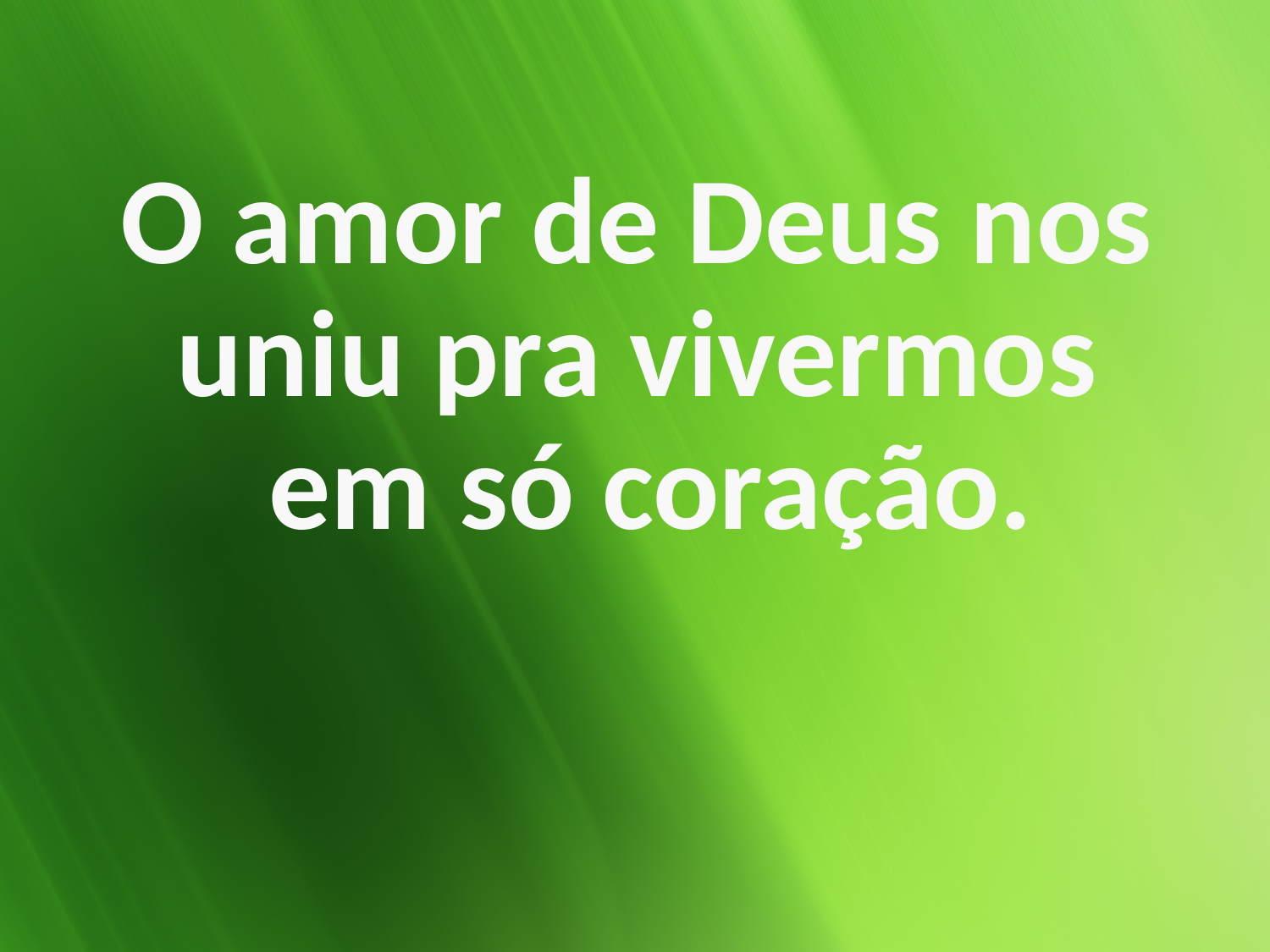

O amor de Deus nos uniu pra vivermos
 em só coração.